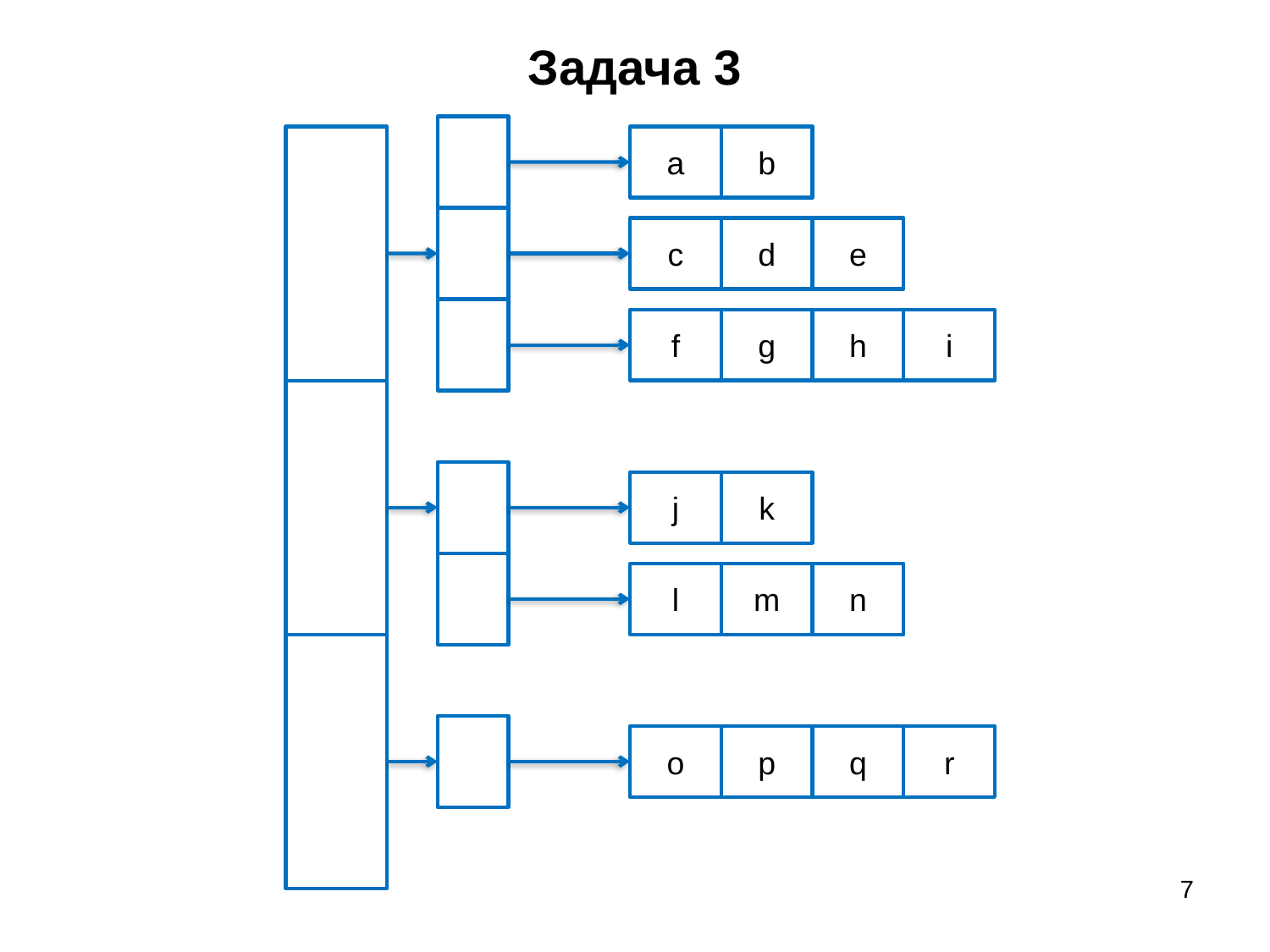

# Задача 3

a
b
c
d
e
f
g
h
i

j
k
l
m
n

o
p
q
r
7